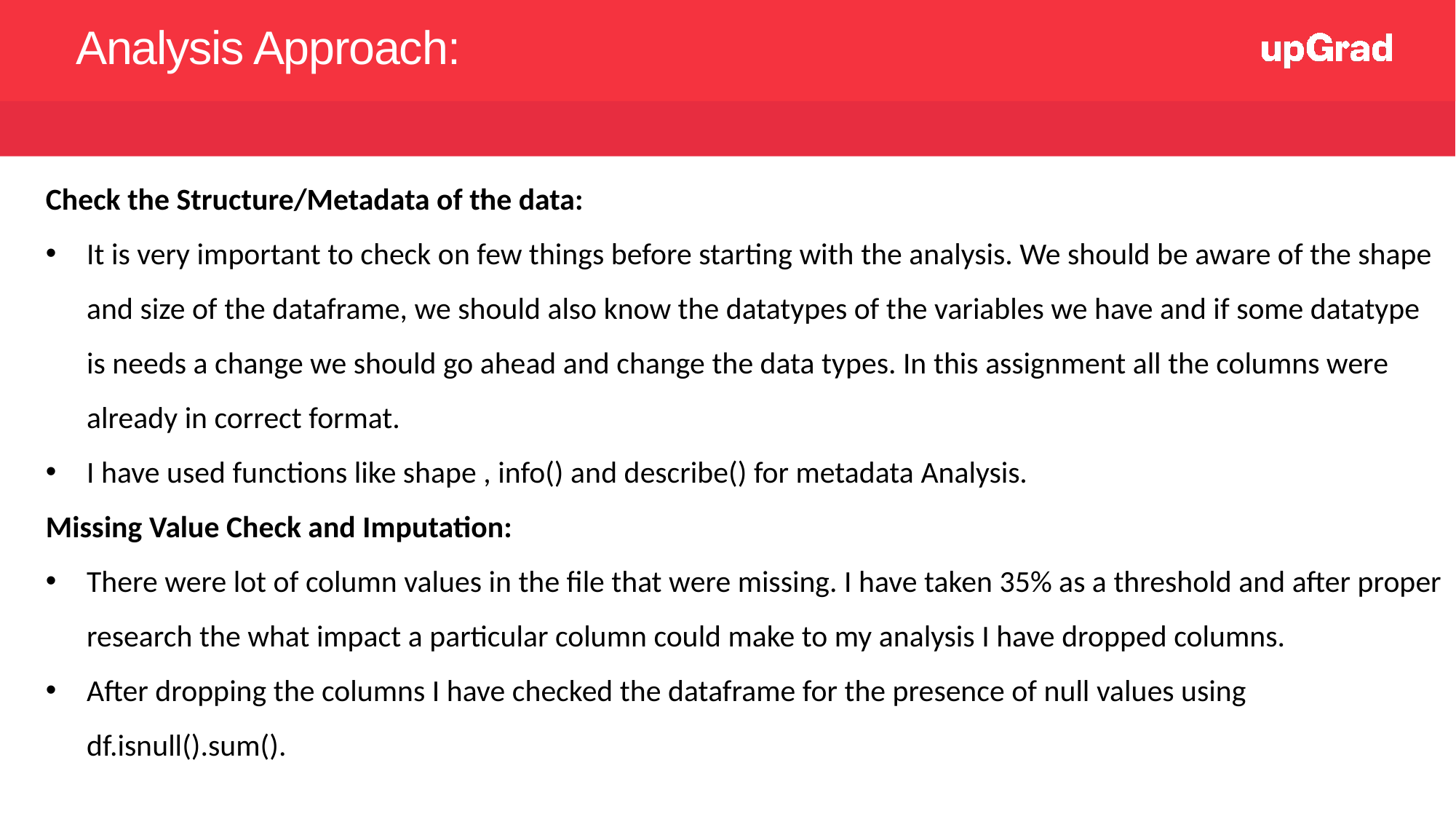

# Analysis Approach:

Check the Structure/Metadata of the data:
It is very important to check on few things before starting with the analysis. We should be aware of the shape and size of the dataframe, we should also know the datatypes of the variables we have and if some datatype is needs a change we should go ahead and change the data types. In this assignment all the columns were already in correct format.
I have used functions like shape , info() and describe() for metadata Analysis.
Missing Value Check and Imputation:
There were lot of column values in the file that were missing. I have taken 35% as a threshold and after proper research the what impact a particular column could make to my analysis I have dropped columns.
After dropping the columns I have checked the dataframe for the presence of null values using df.isnull().sum().